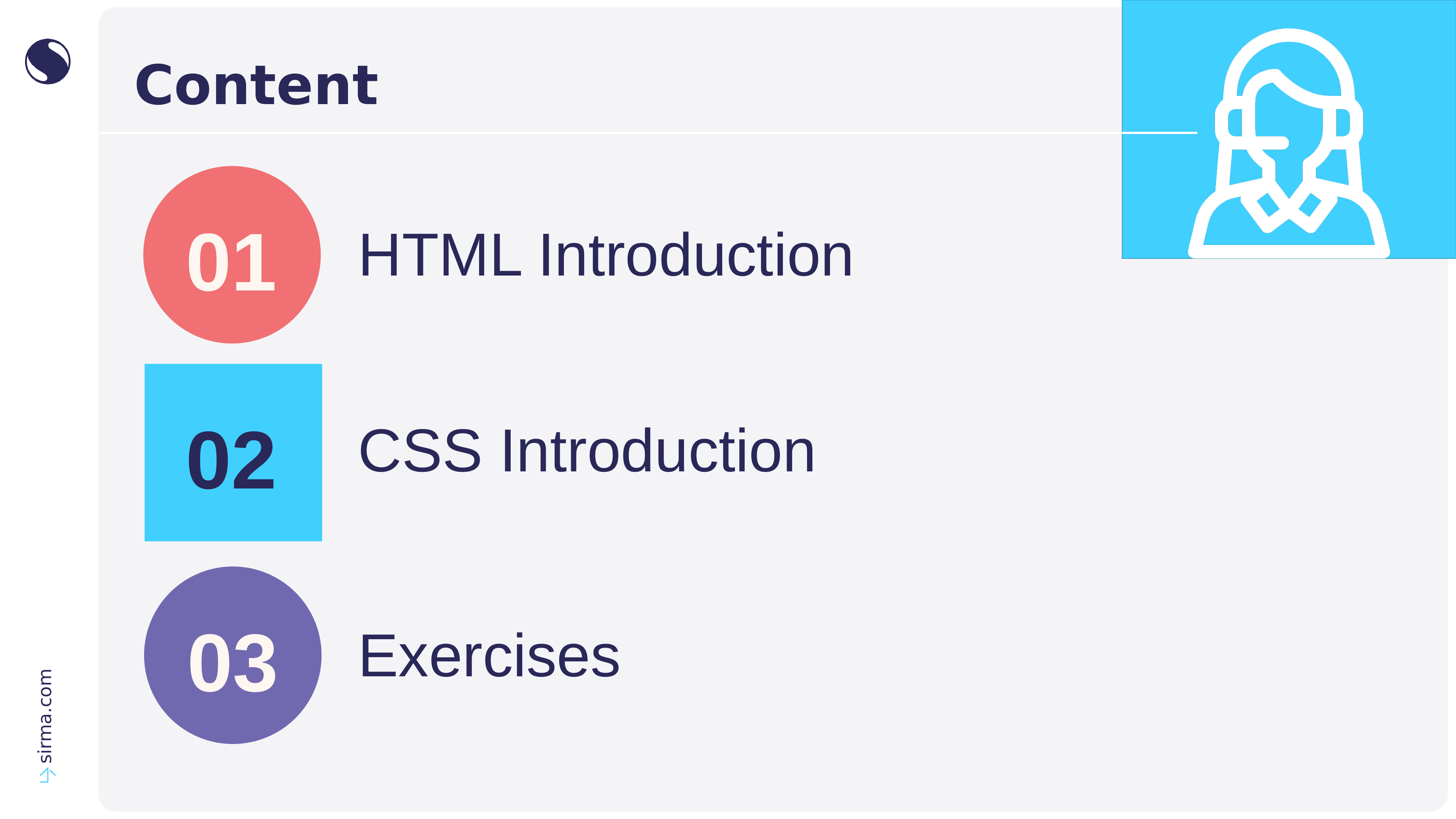

# Content

01
HTML Introduction

02
CSS Introduction

03
Exercises